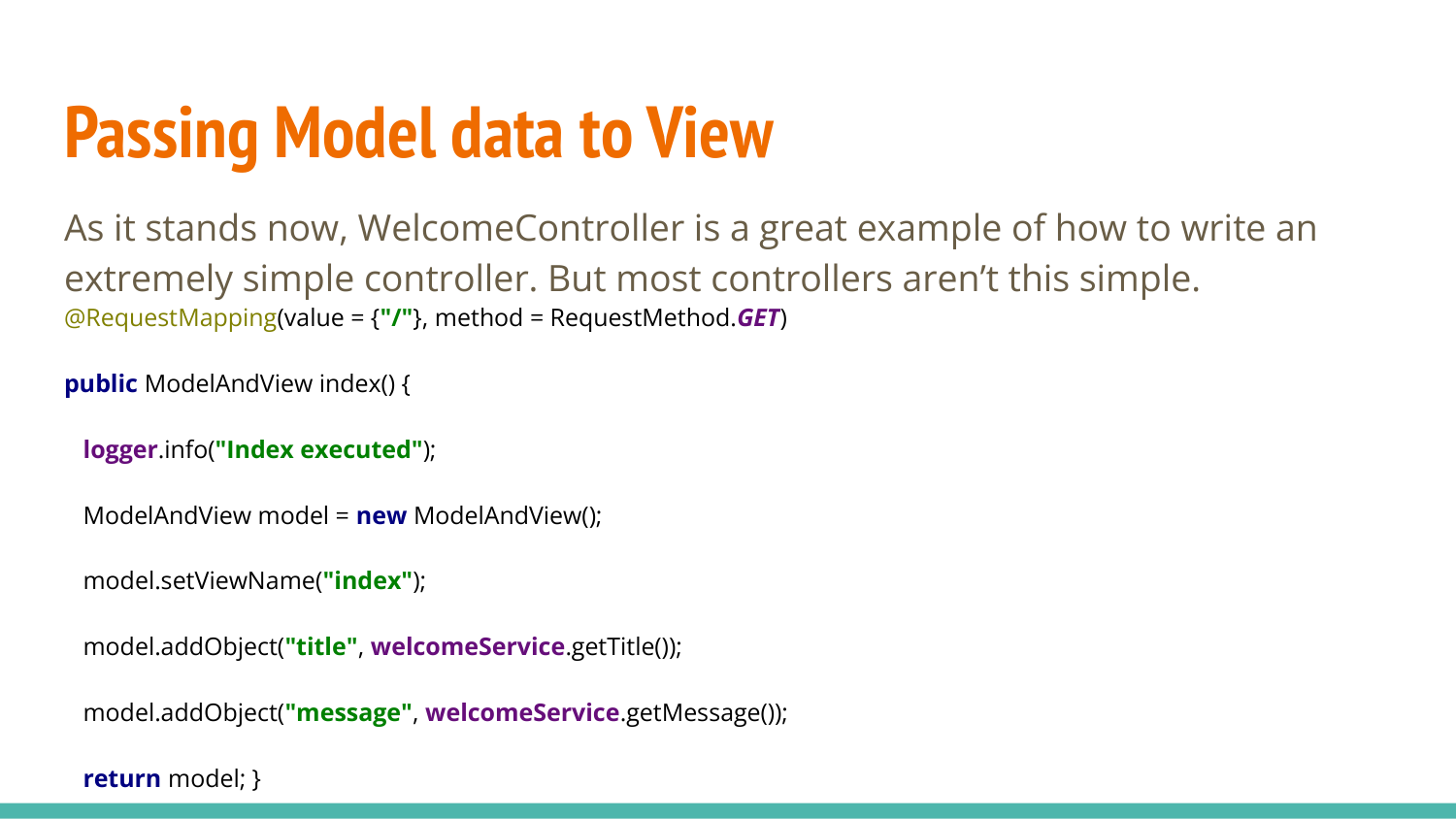

# Passing Model data to View
As it stands now, WelcomeController is a great example of how to write an extremely simple controller. But most controllers aren’t this simple. @RequestMapping(value = {"/"}, method = RequestMethod.GET)
public ModelAndView index() {
   logger.info("Index executed");
   ModelAndView model = new ModelAndView();
   model.setViewName("index");
   model.addObject("title", welcomeService.getTitle());
   model.addObject("message", welcomeService.getMessage());
   return model; }